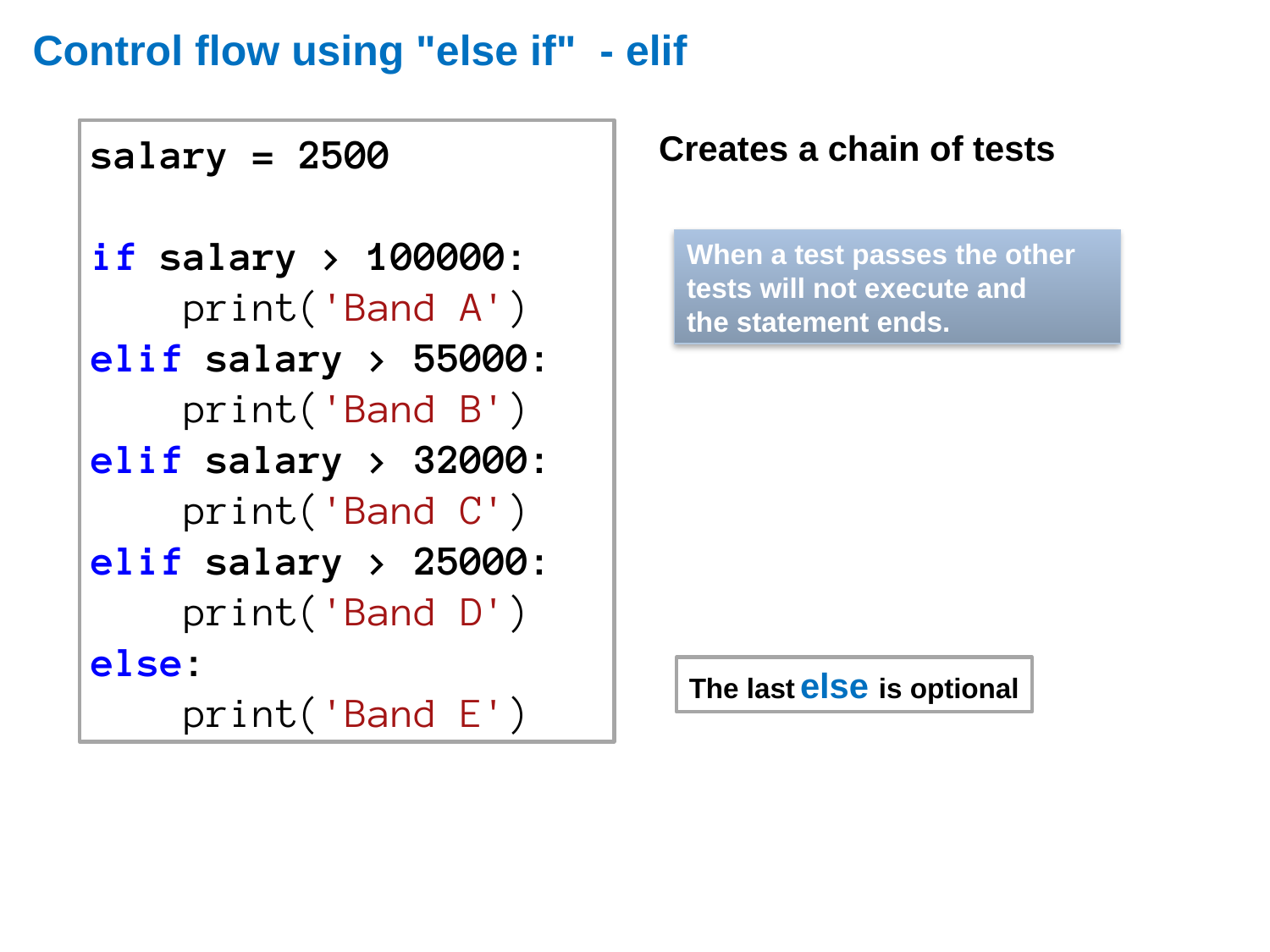

# Control flow using "else if"  - elif
salary = 2500

if salary > 100000:
    print('Band A')
elif salary > 55000:
    print('Band B')
elif salary > 32000:
    print('Band C')
elif salary > 25000:
    print('Band D')
else:
    print('Band E')
Creates a chain of tests
When a test passes the other
tests will not execute and
the statement ends.
The last else is optional